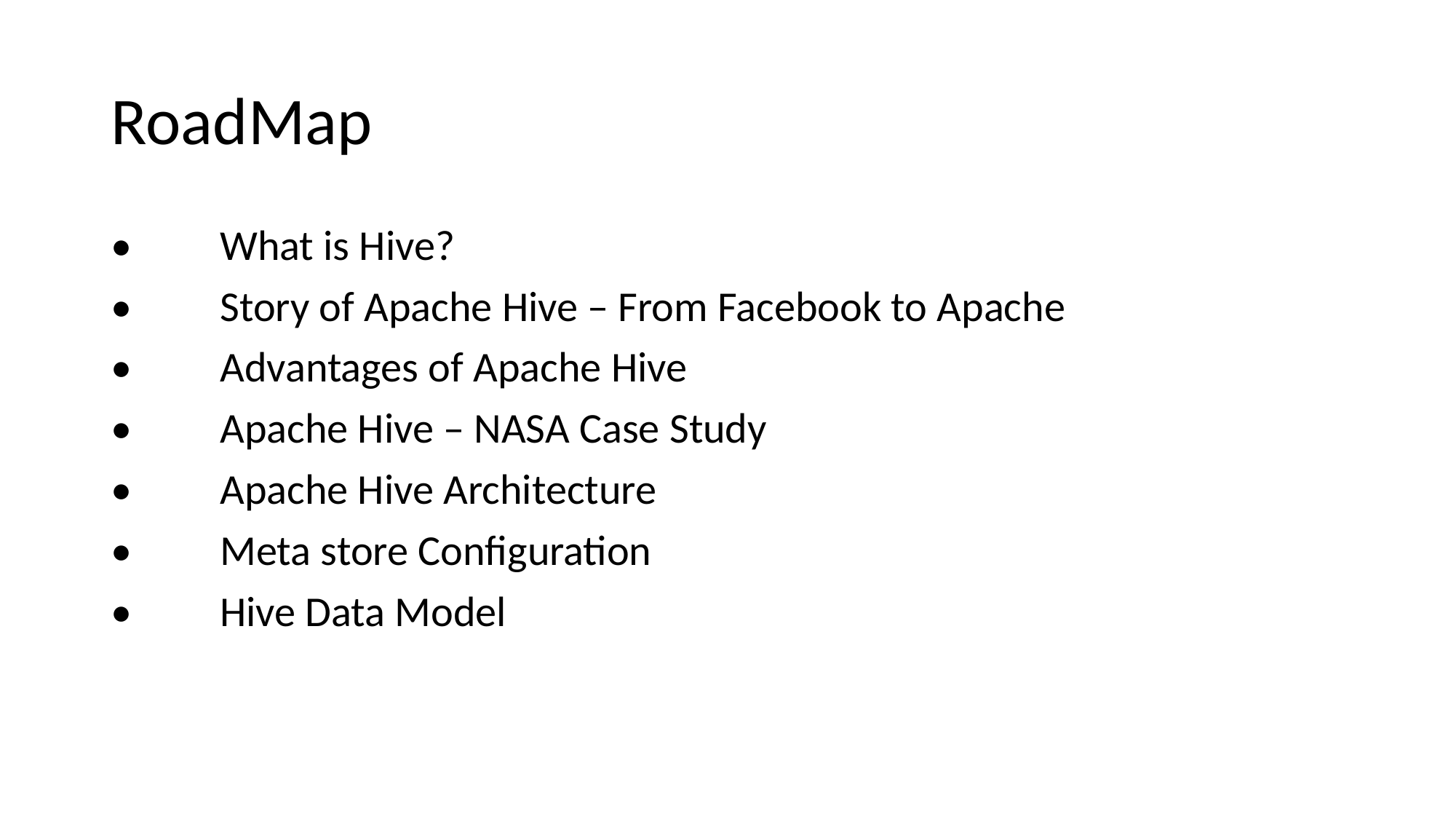

# RoadMap
•	What is Hive?
•	Story of Apache Hive – From Facebook to Apache
•	Advantages of Apache Hive
•	Apache Hive – NASA Case Study
•	Apache Hive Architecture
•	Meta store Configuration
•	Hive Data Model